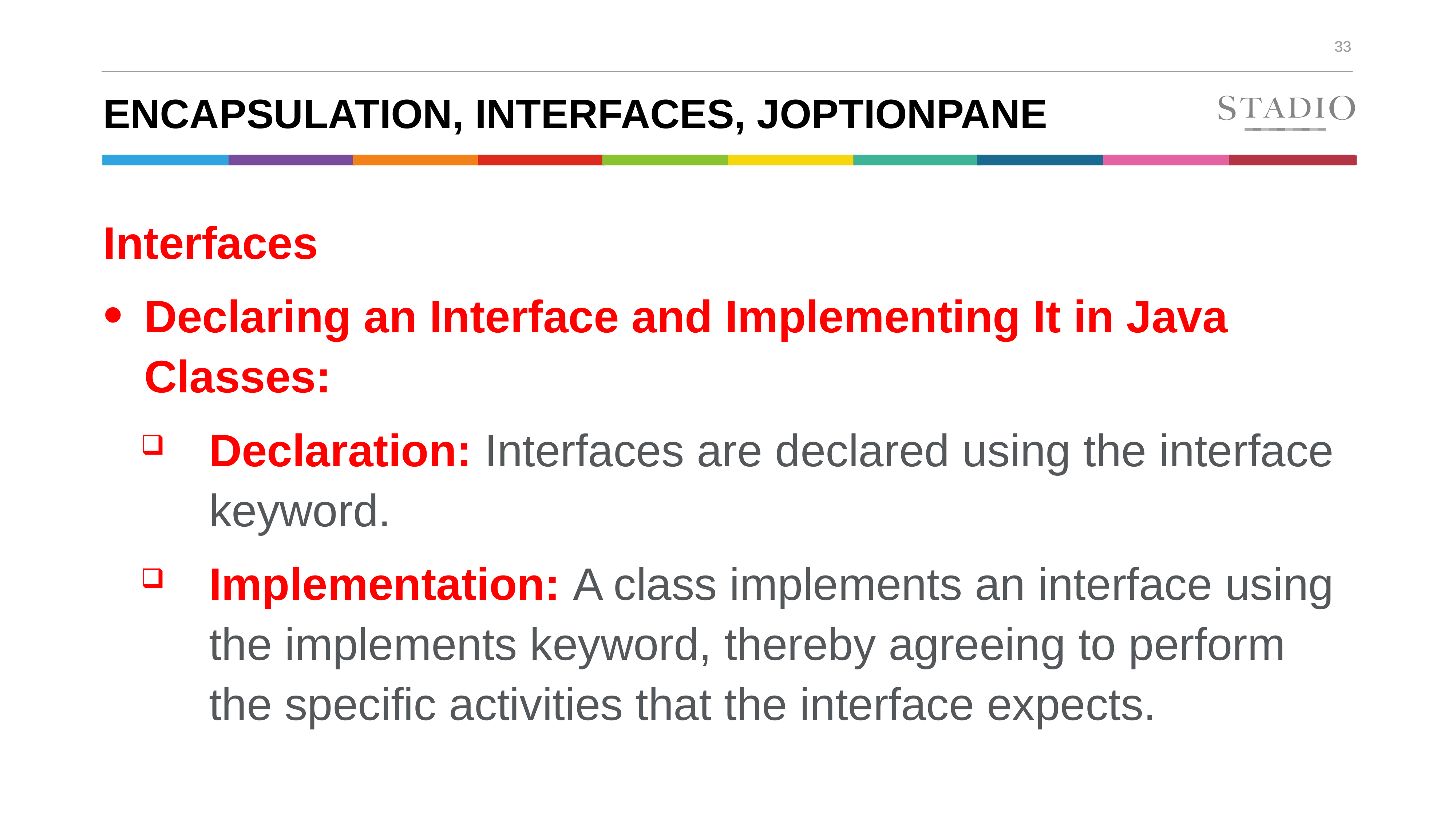

# Encapsulation, Interfaces, JOptionpane

Interfaces
Declaring an Interface and Implementing It in Java Classes:
Declaration: Interfaces are declared using the interface keyword.
Implementation: A class implements an interface using the implements keyword, thereby agreeing to perform the specific activities that the interface expects.